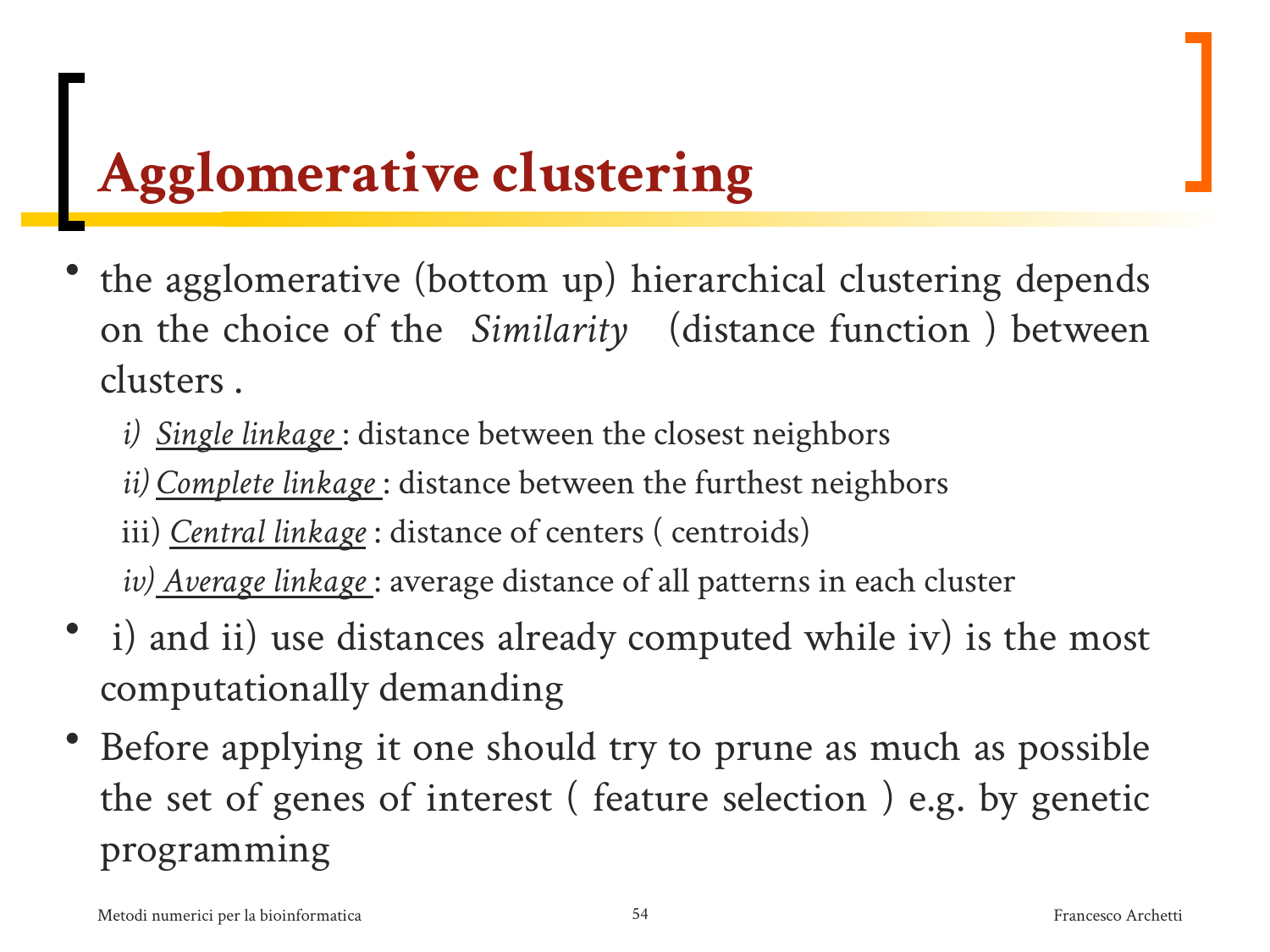

# Agglomerative clustering
the agglomerative (bottom up) hierarchical clustering depends on the choice of the  Similarity   (distance function ) between clusters .
Single linkage : distance between the closest neighbors
Complete linkage : distance between the furthest neighbors
 Central linkage : distance of centers ( centroids)
 Average linkage : average distance of all patterns in each cluster
 i) and ii) use distances already computed while iv) is the most computationally demanding
Before applying it one should try to prune as much as possible the set of genes of interest ( feature selection ) e.g. by genetic programming

Metodi numerici per la bioinformatica
54
Francesco Archetti